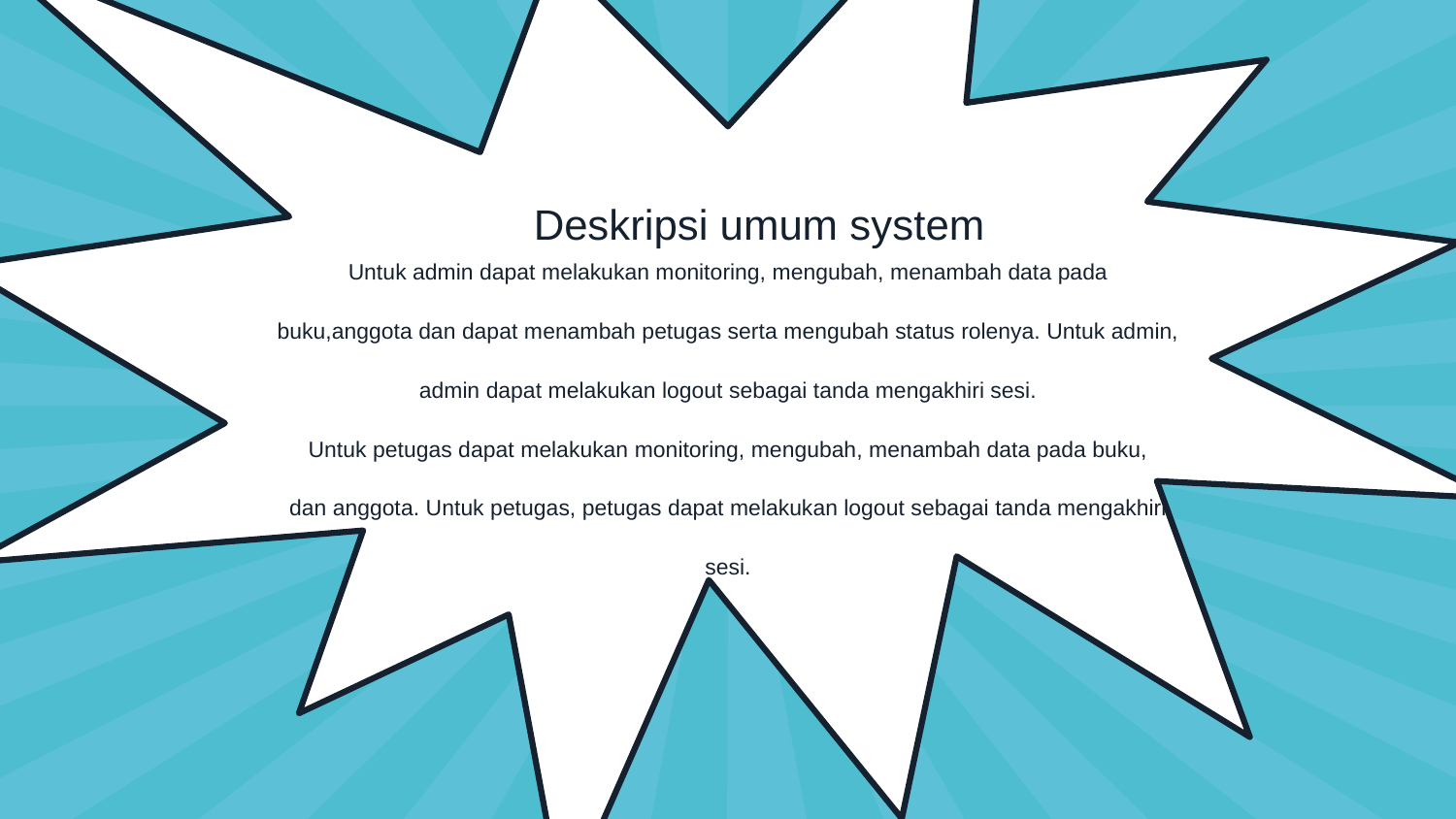

# Deskripsi umum system
Untuk admin dapat melakukan monitoring, mengubah, menambah data pada
buku,anggota dan dapat menambah petugas serta mengubah status rolenya. Untuk admin,
admin dapat melakukan logout sebagai tanda mengakhiri sesi.
Untuk petugas dapat melakukan monitoring, mengubah, menambah data pada buku,
dan anggota. Untuk petugas, petugas dapat melakukan logout sebagai tanda mengakhiri
sesi.